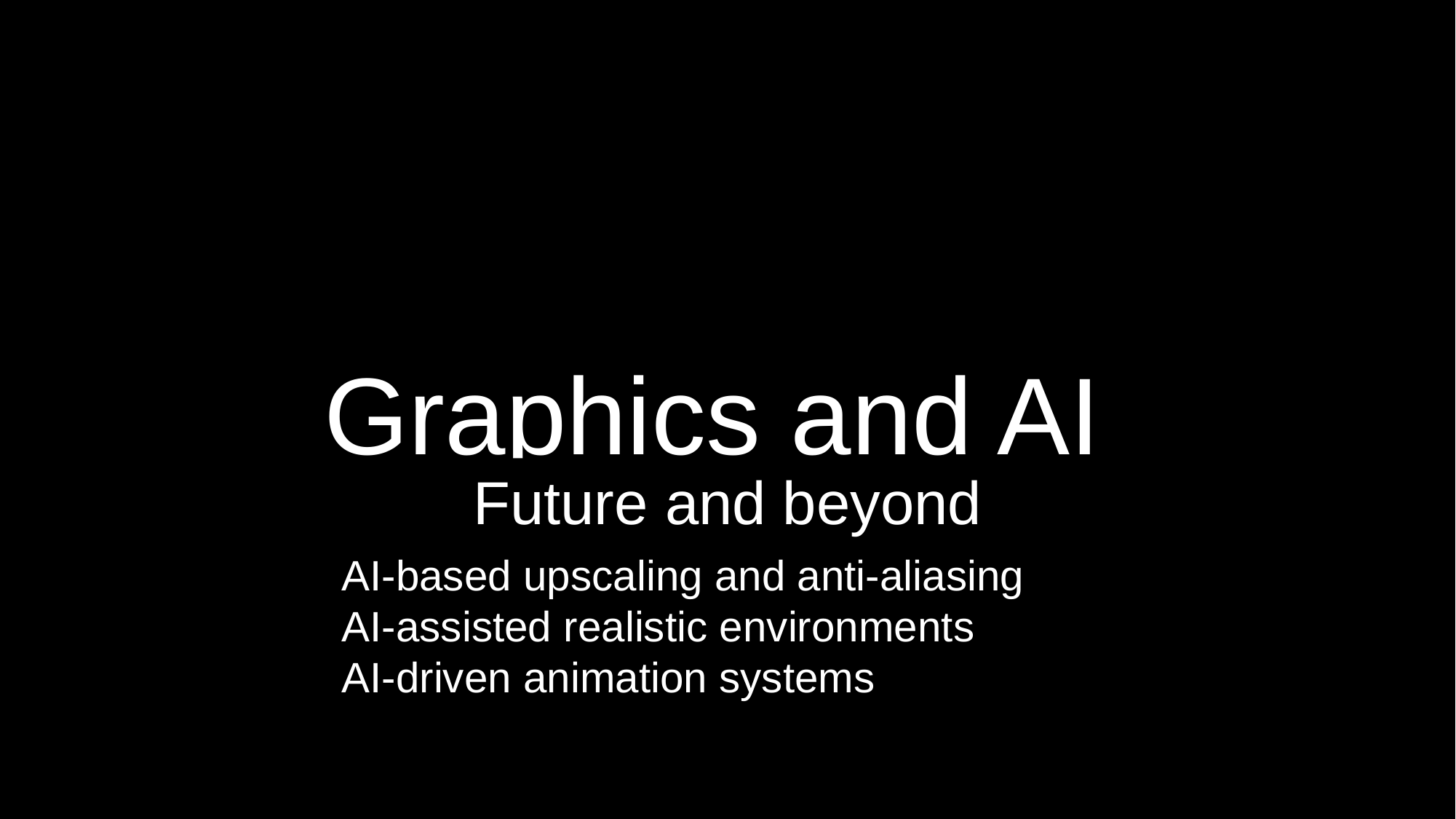

PIONEERING AGE
ARCADE ERA
HOME CONSOLES
16-BIT ERA
3D GRAPHICS
High Definition  Era
Photorealism
Ray-Tracing
Graphics and AI

Future and beyond
AI-based upscaling and anti-aliasing
AI-assisted realistic environments
AI-driven animation systems